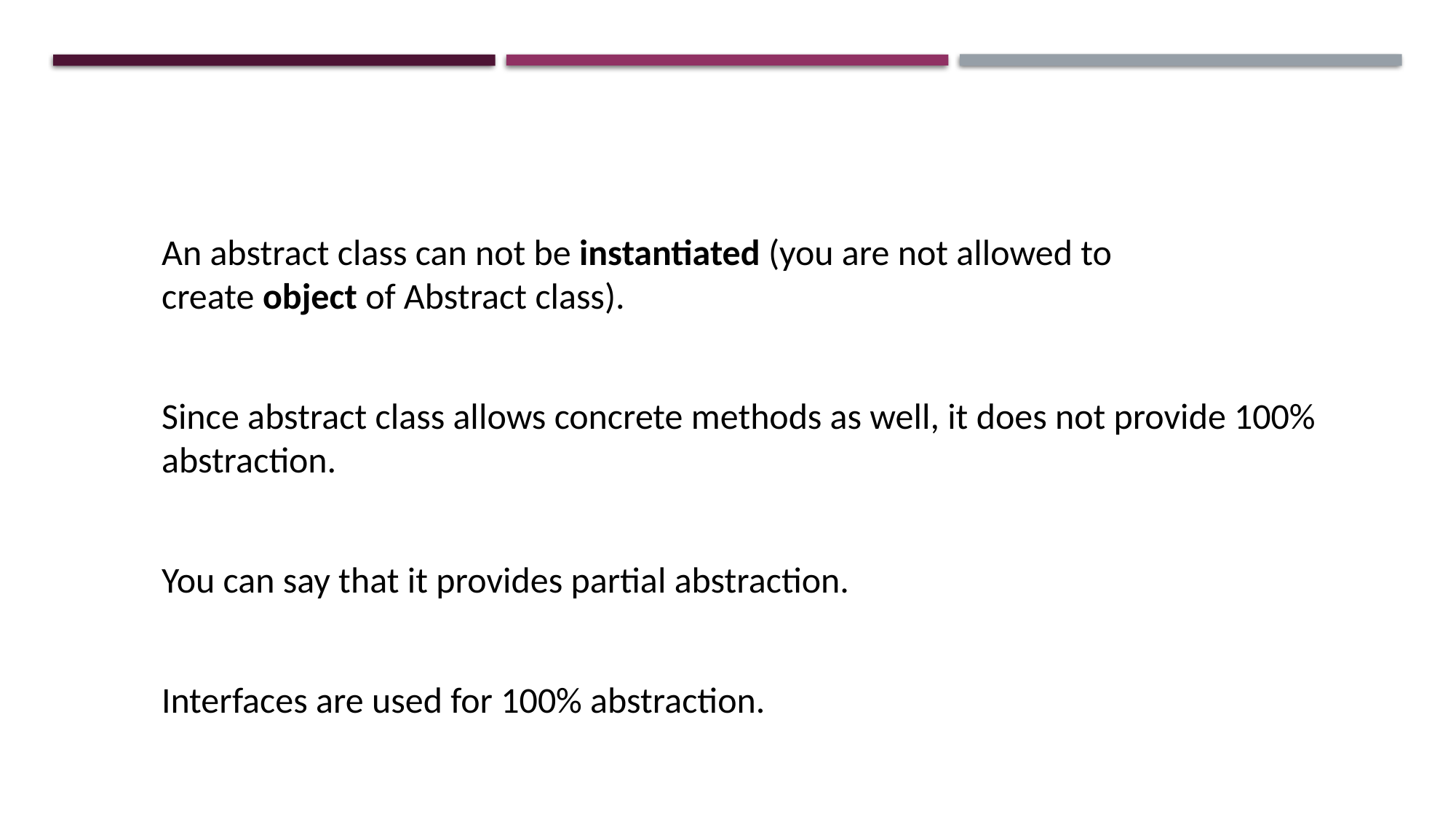

An abstract class can not be instantiated (you are not allowed to create object of Abstract class).

	Since abstract class allows concrete methods as well, it does not provide 100% abstraction.

	You can say that it provides partial abstraction.

	Interfaces are used for 100% abstraction.